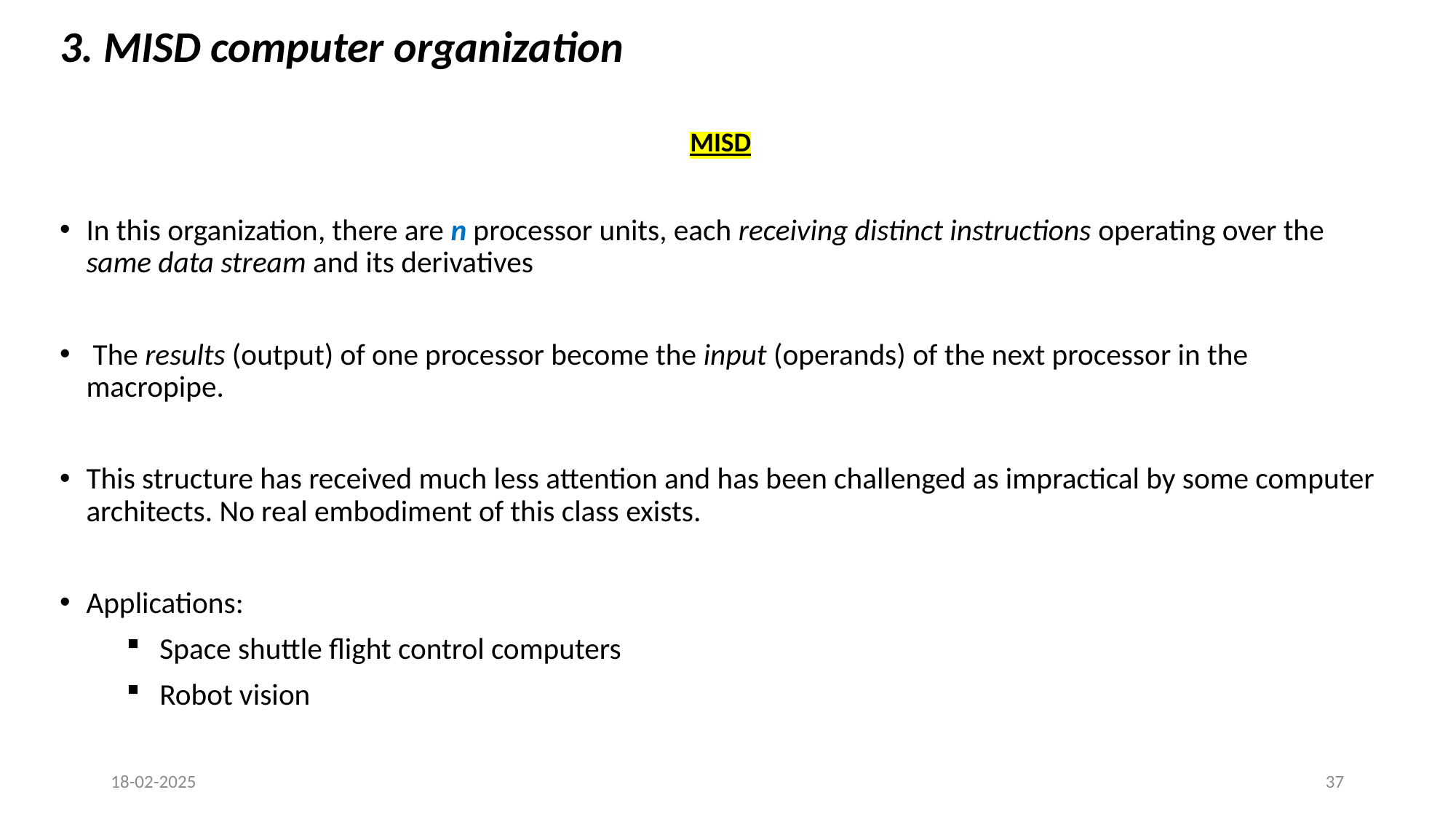

3. MISD computer organization

MISD

In this organization, there are n processor units, each receiving distinct instructions operating over the same data stream and its derivatives

 The results (output) of one processor become the input (operands) of the next processor in the macropipe.

This structure has received much less attention and has been challenged as impractical by some computer architects. No real embodiment of this class exists.

Applications:
 Space shuttle flight control computers
 Robot vision

18-02-2025
37